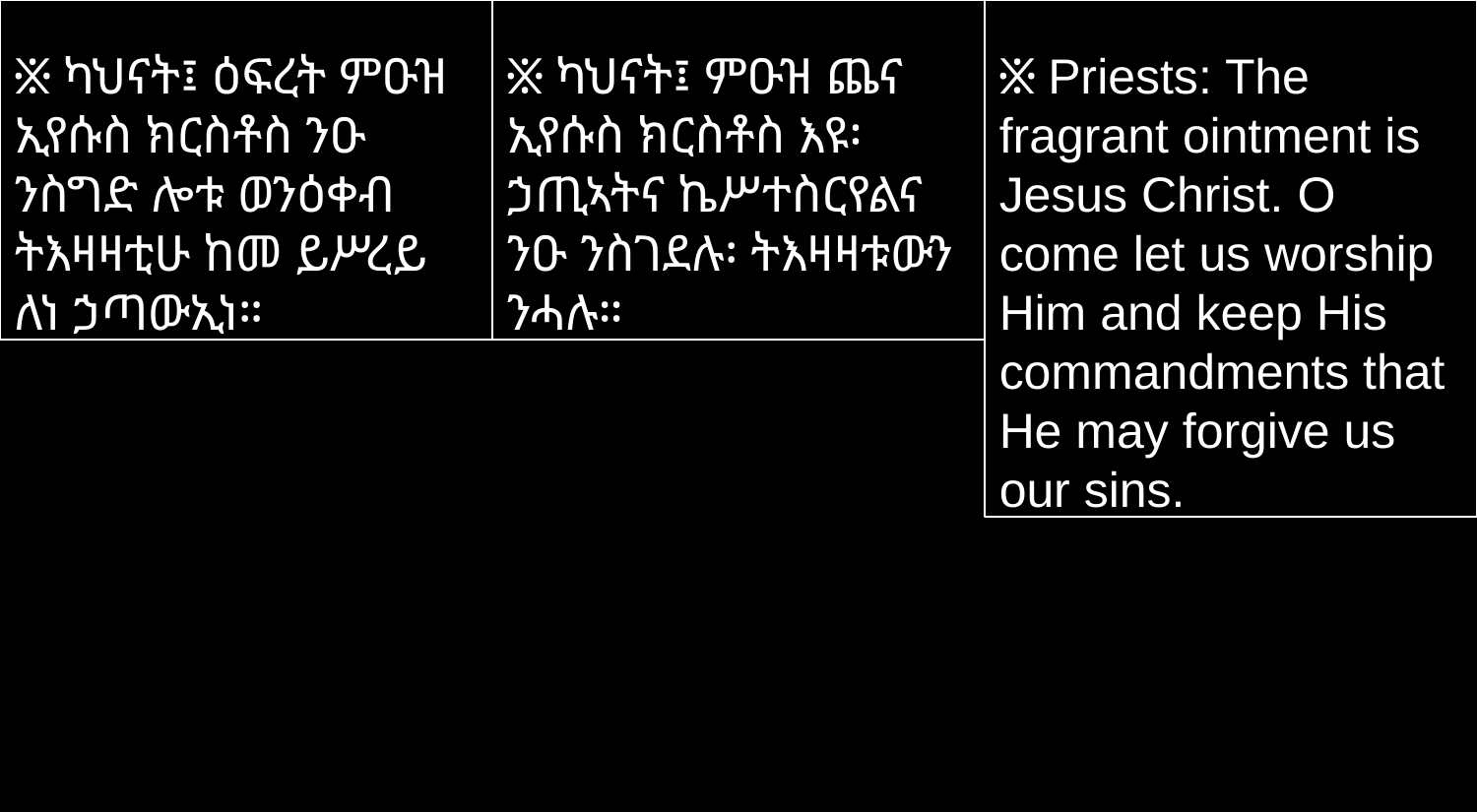

፠ ካህናት፤ ዕፍረት ምዑዝ ኢየሱስ ክርስቶስ ንዑ ንስግድ ሎቱ ወንዕቀብ ትእዛዛቲሁ ከመ ይሥረይ ለነ ኃጣውኢነ።

፠ ካህናት፤ ምዑዝ ጨና ኢየሱስ ክርስቶስ እዩ፡ ኃጢኣትና ኬሥተስርየልና ንዑ ንስገደሉ፡ ትእዛዛቱውን ንሓሉ።

፠ Priests: The fragrant ointment is Jesus Christ. O come let us worship Him and keep His commandments that He may forgive us our sins.